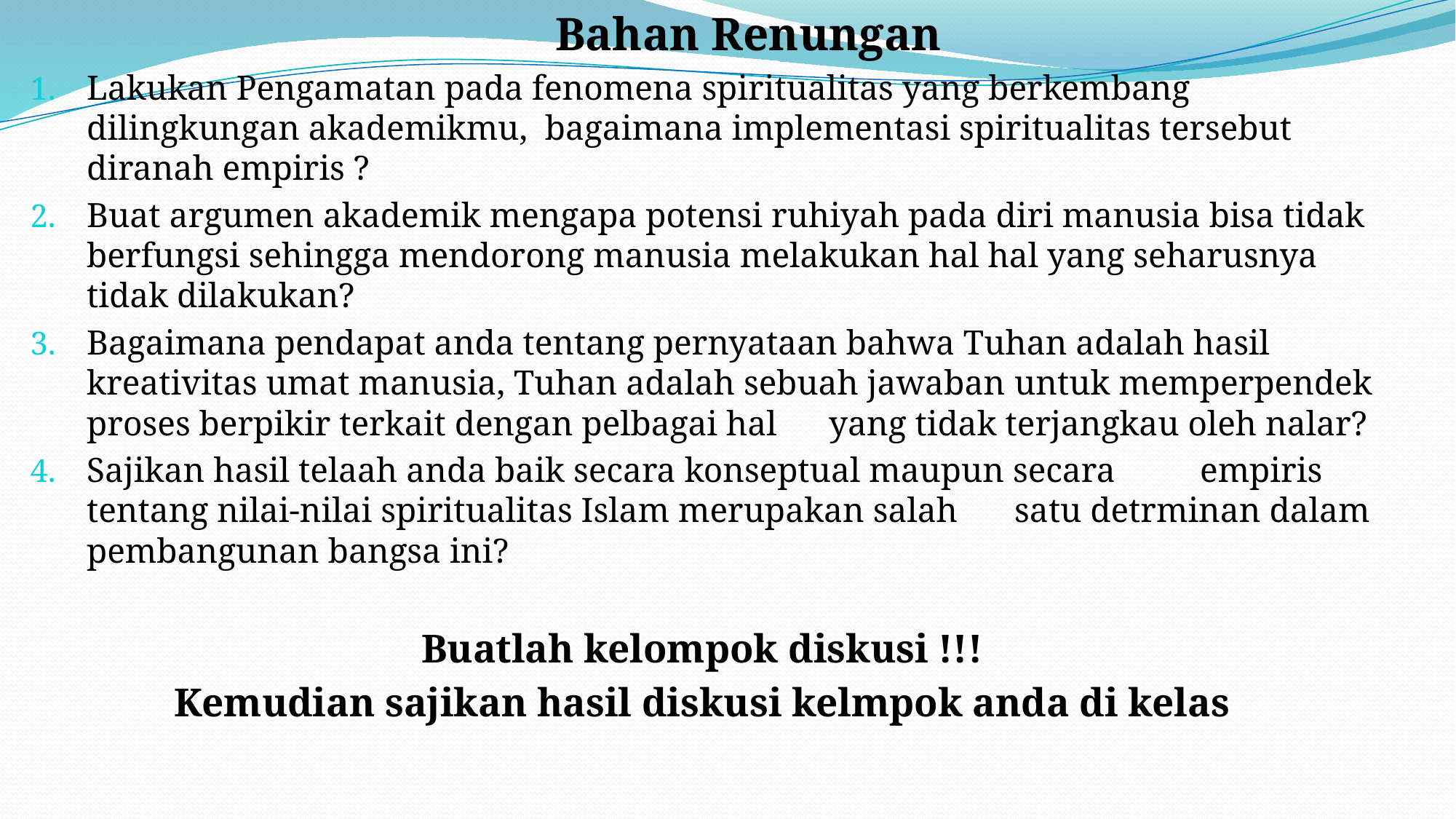

Bahan Renungan
Lakukan Pengamatan pada fenomena spiritualitas yang berkembang dilingkungan akademikmu,  bagaimana implementasi spiritualitas tersebut diranah empiris ?
Buat argumen akademik mengapa potensi ruhiyah pada diri manusia bisa tidak berfungsi sehingga mendorong manusia melakukan hal hal yang seharusnya tidak dilakukan?
Bagaimana pendapat anda tentang pernyataan bahwa Tuhan adalah hasil kreativitas umat manusia, Tuhan adalah sebuah jawaban 	untuk memperpendek proses berpikir terkait dengan pelbagai hal 	yang tidak terjangkau oleh nalar?
Sajikan hasil telaah anda baik secara konseptual maupun secara 	empiris tentang nilai-nilai spiritualitas Islam merupakan salah 	satu detrminan dalam pembangunan bangsa ini?

Buatlah kelompok diskusi !!!
Kemudian sajikan hasil diskusi kelmpok anda di kelas